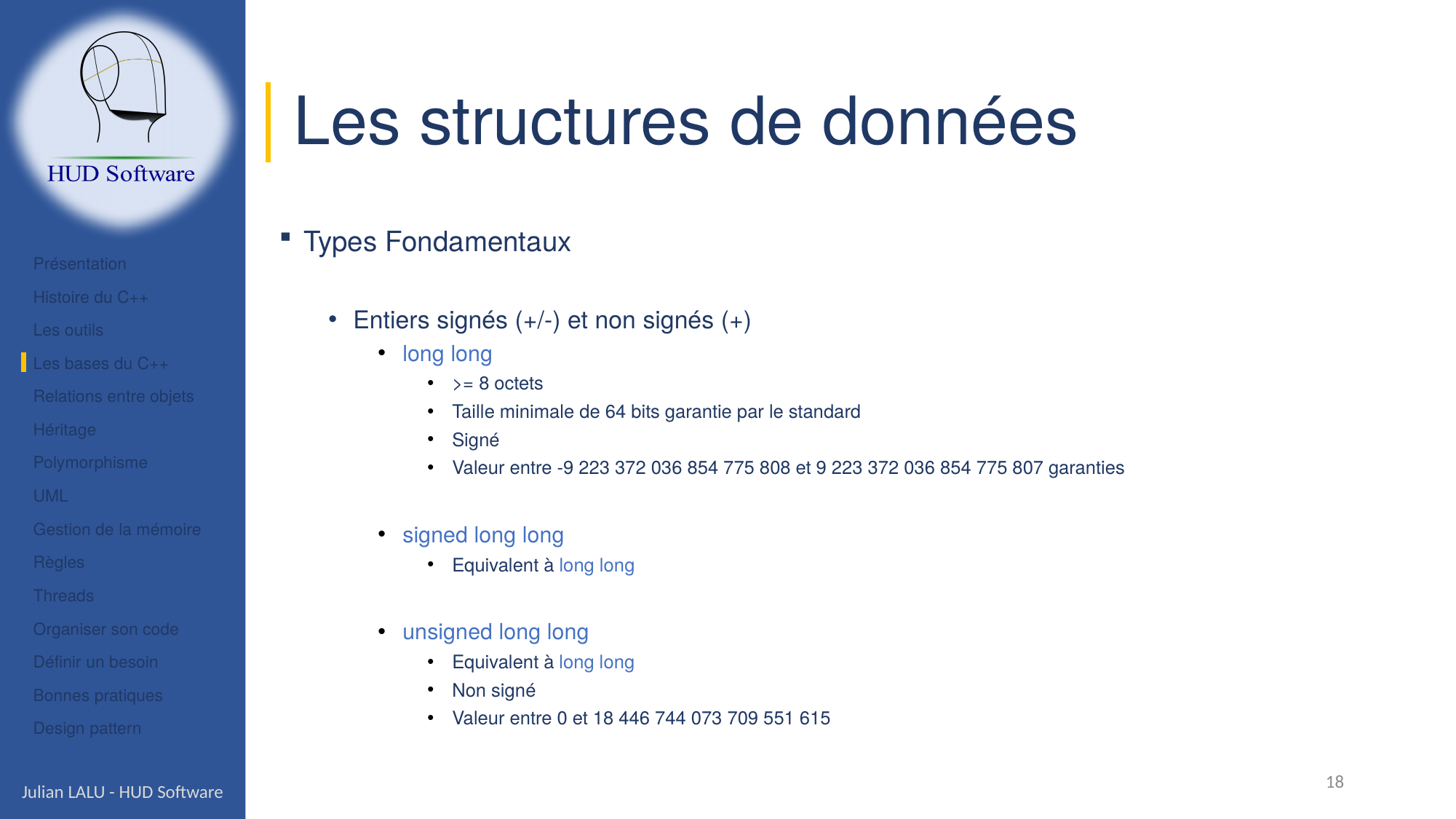

# Les structures de données
Types Fondamentaux

Entiers signés (+/-) et non signés (+)
long long
>= 8 octets
Taille minimale de 64 bits garantie par le standard
Signé
Valeur entre -9 223 372 036 854 775 808 et 9 223 372 036 854 775 807 garanties

signed long long
Equivalent à long long

unsigned long long
Equivalent à long long
Non signé
Valeur entre 0 et 18 446 744 073 709 551 615
Présentation
Histoire du C++
Les outils
Les bases du C++
Relations entre objets
Héritage
Polymorphisme
UML
Gestion de la mémoire
Règles
Threads
Organiser son code
Définir un besoin
Bonnes pratiques
Design pattern
18